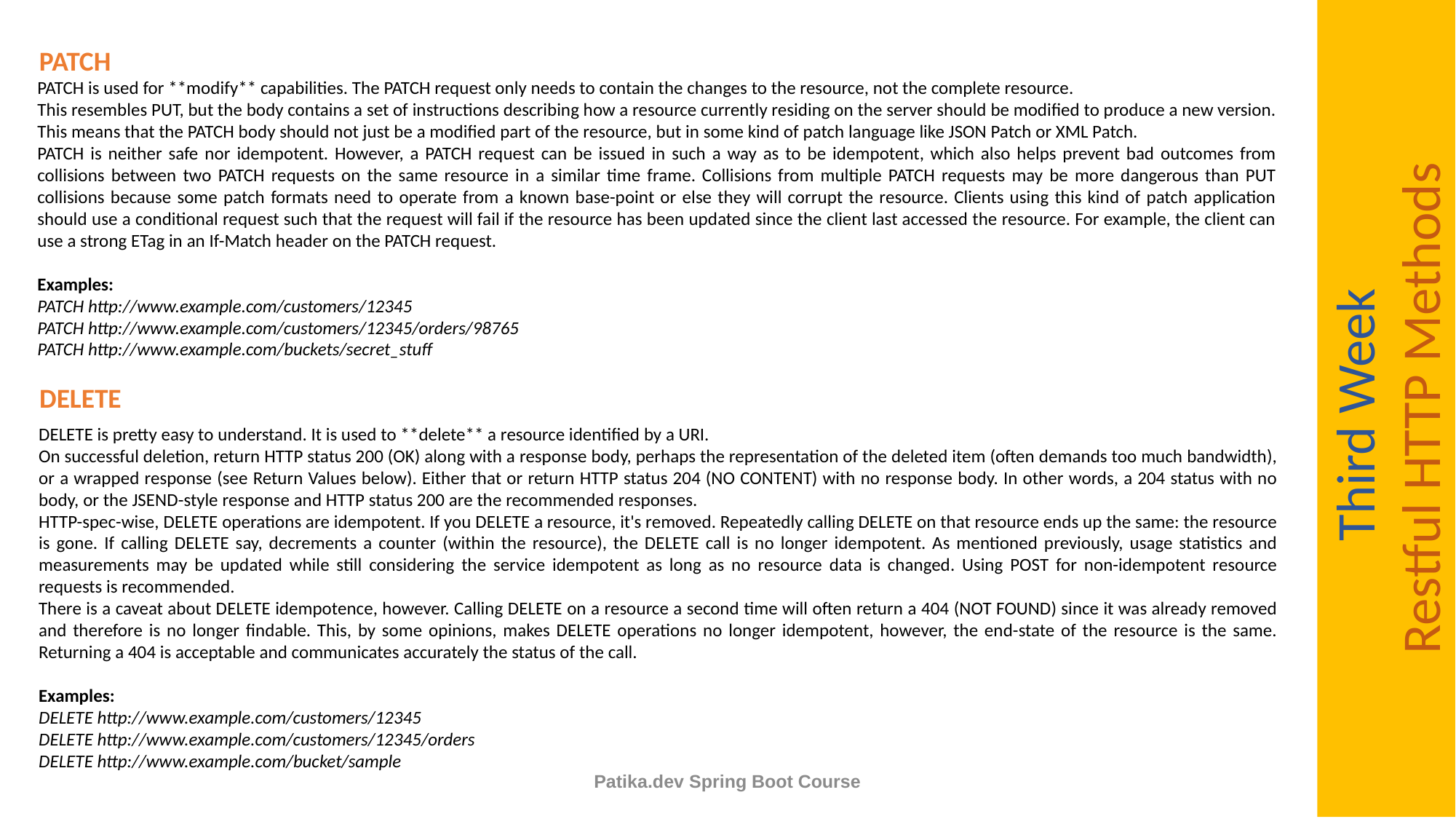

PATCH
PATCH is used for **modify** capabilities. The PATCH request only needs to contain the changes to the resource, not the complete resource.
This resembles PUT, but the body contains a set of instructions describing how a resource currently residing on the server should be modified to produce a new version. This means that the PATCH body should not just be a modified part of the resource, but in some kind of patch language like JSON Patch or XML Patch.
PATCH is neither safe nor idempotent. However, a PATCH request can be issued in such a way as to be idempotent, which also helps prevent bad outcomes from collisions between two PATCH requests on the same resource in a similar time frame. Collisions from multiple PATCH requests may be more dangerous than PUT collisions because some patch formats need to operate from a known base-point or else they will corrupt the resource. Clients using this kind of patch application should use a conditional request such that the request will fail if the resource has been updated since the client last accessed the resource. For example, the client can use a strong ETag in an If-Match header on the PATCH request.

Examples:
PATCH http://www.example.com/customers/12345
PATCH http://www.example.com/customers/12345/orders/98765
PATCH http://www.example.com/buckets/secret_stuff

Third Week
Restful HTTP Methods

DELETE
DELETE is pretty easy to understand. It is used to **delete** a resource identified by a URI.
On successful deletion, return HTTP status 200 (OK) along with a response body, perhaps the representation of the deleted item (often demands too much bandwidth), or a wrapped response (see Return Values below). Either that or return HTTP status 204 (NO CONTENT) with no response body. In other words, a 204 status with no body, or the JSEND-style response and HTTP status 200 are the recommended responses.
HTTP-spec-wise, DELETE operations are idempotent. If you DELETE a resource, it's removed. Repeatedly calling DELETE on that resource ends up the same: the resource is gone. If calling DELETE say, decrements a counter (within the resource), the DELETE call is no longer idempotent. As mentioned previously, usage statistics and measurements may be updated while still considering the service idempotent as long as no resource data is changed. Using POST for non-idempotent resource requests is recommended.
There is a caveat about DELETE idempotence, however. Calling DELETE on a resource a second time will often return a 404 (NOT FOUND) since it was already removed and therefore is no longer findable. This, by some opinions, makes DELETE operations no longer idempotent, however, the end-state of the resource is the same. Returning a 404 is acceptable and communicates accurately the status of the call.

Examples:
DELETE http://www.example.com/customers/12345
DELETE http://www.example.com/customers/12345/orders
DELETE http://www.example.com/bucket/sample
Patika.dev Spring Boot Course